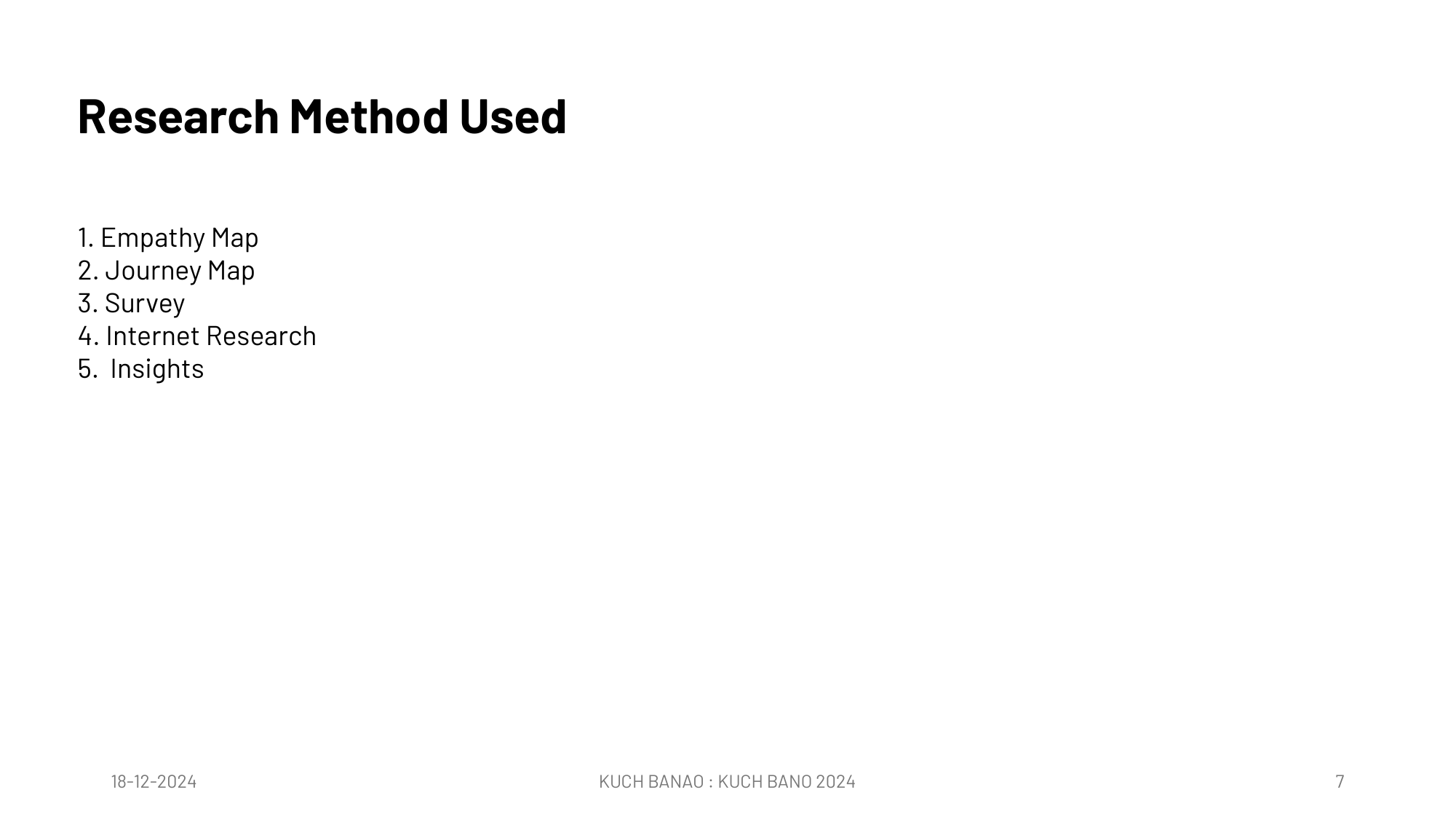

Research Method Used
1. Empathy Map
2. Journey Map
3. Survey
4. Internet Research
5.  Insights
18-12-2024
KUCH BANAO : KUCH BANO 2024
7